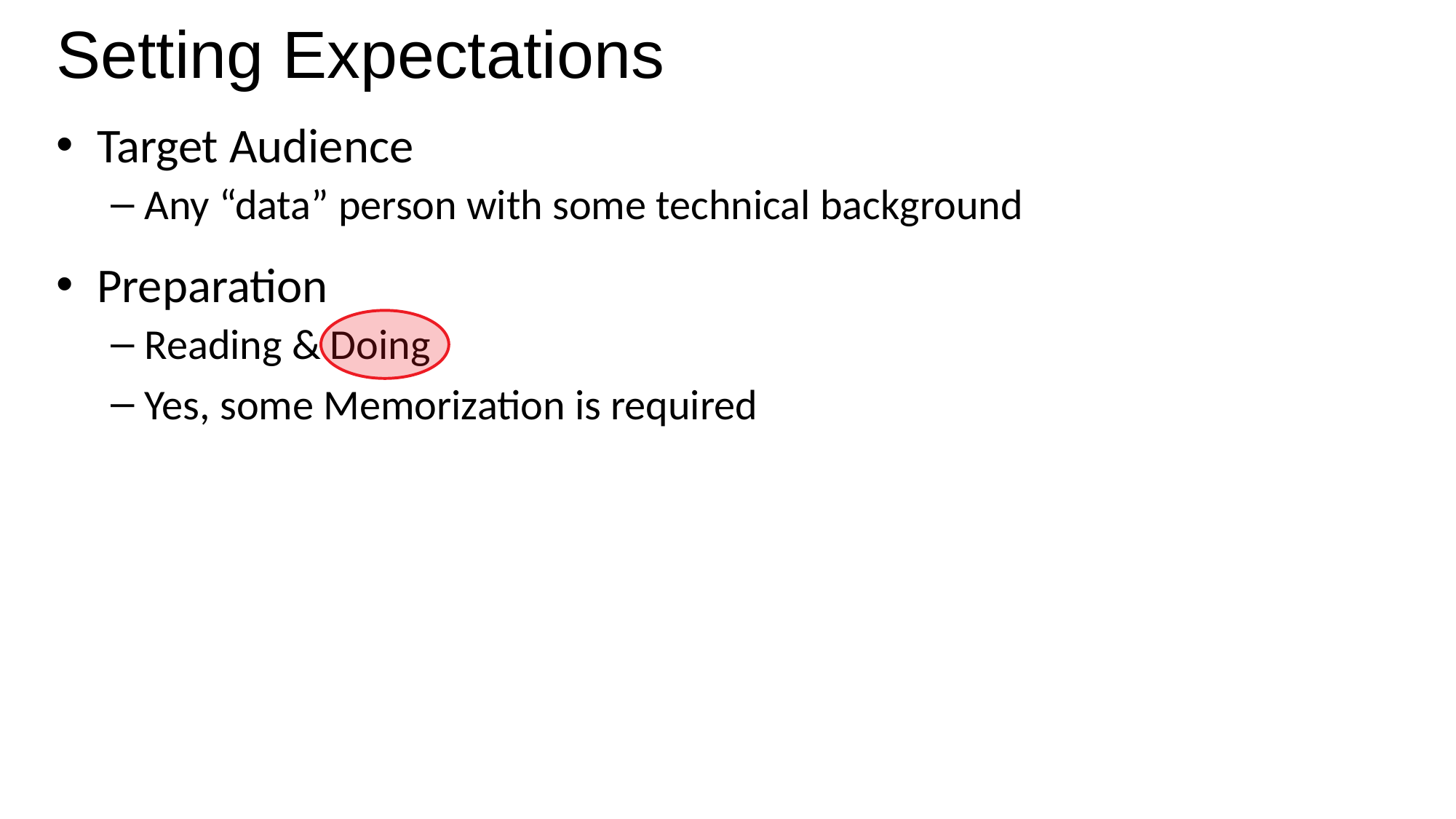

# Setting Expectations
Target Audience
Any “data” person with some technical background
Preparation
Reading & Doing
Yes, some Memorization is required